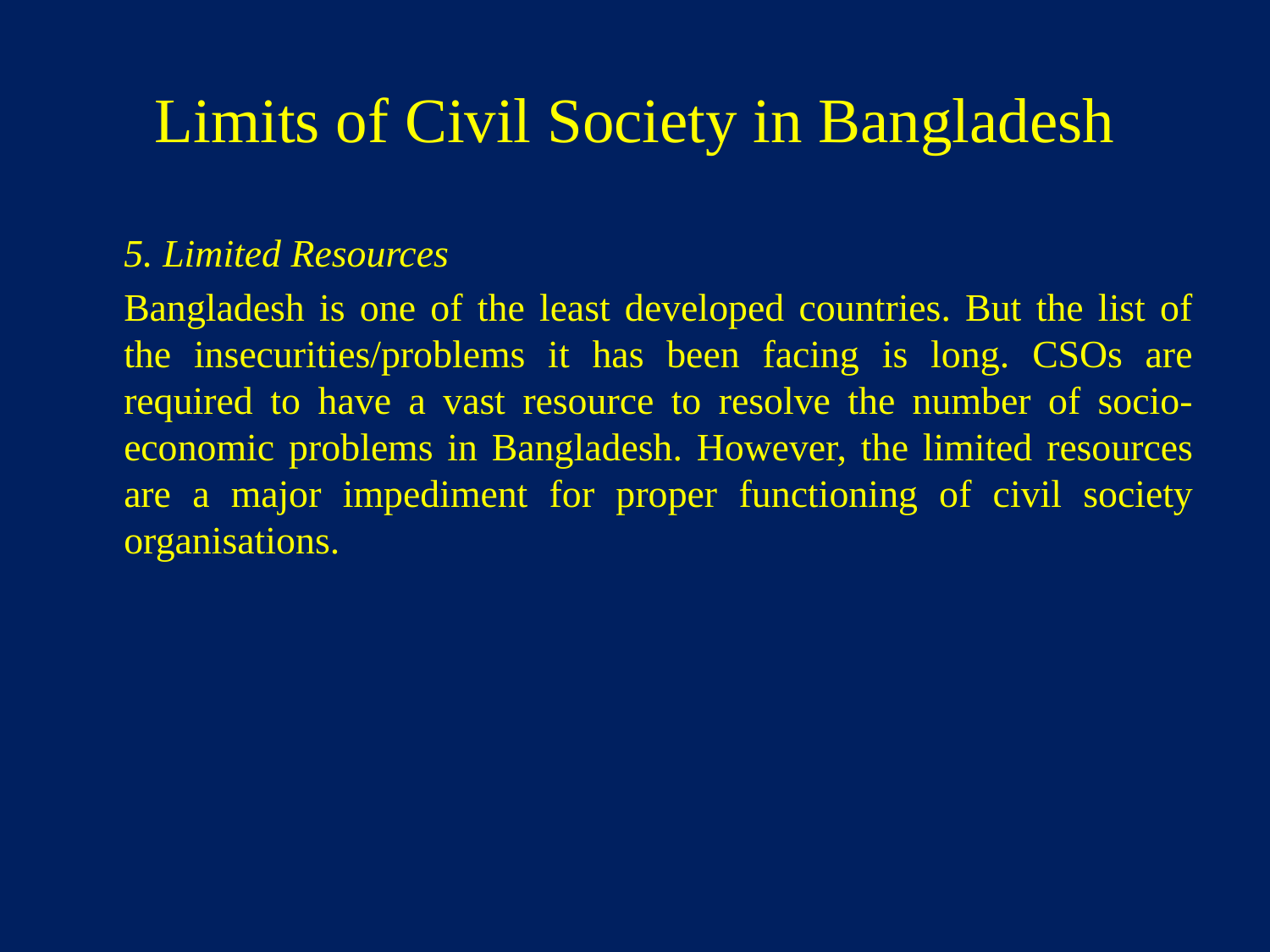

# Limits of Civil Society in Bangladesh
	5. Limited Resources
	Bangladesh is one of the least developed countries. But the list of the insecurities/problems it has been facing is long. CSOs are required to have a vast resource to resolve the number of socio-economic problems in Bangladesh. However, the limited resources are a major impediment for proper functioning of civil society organisations.